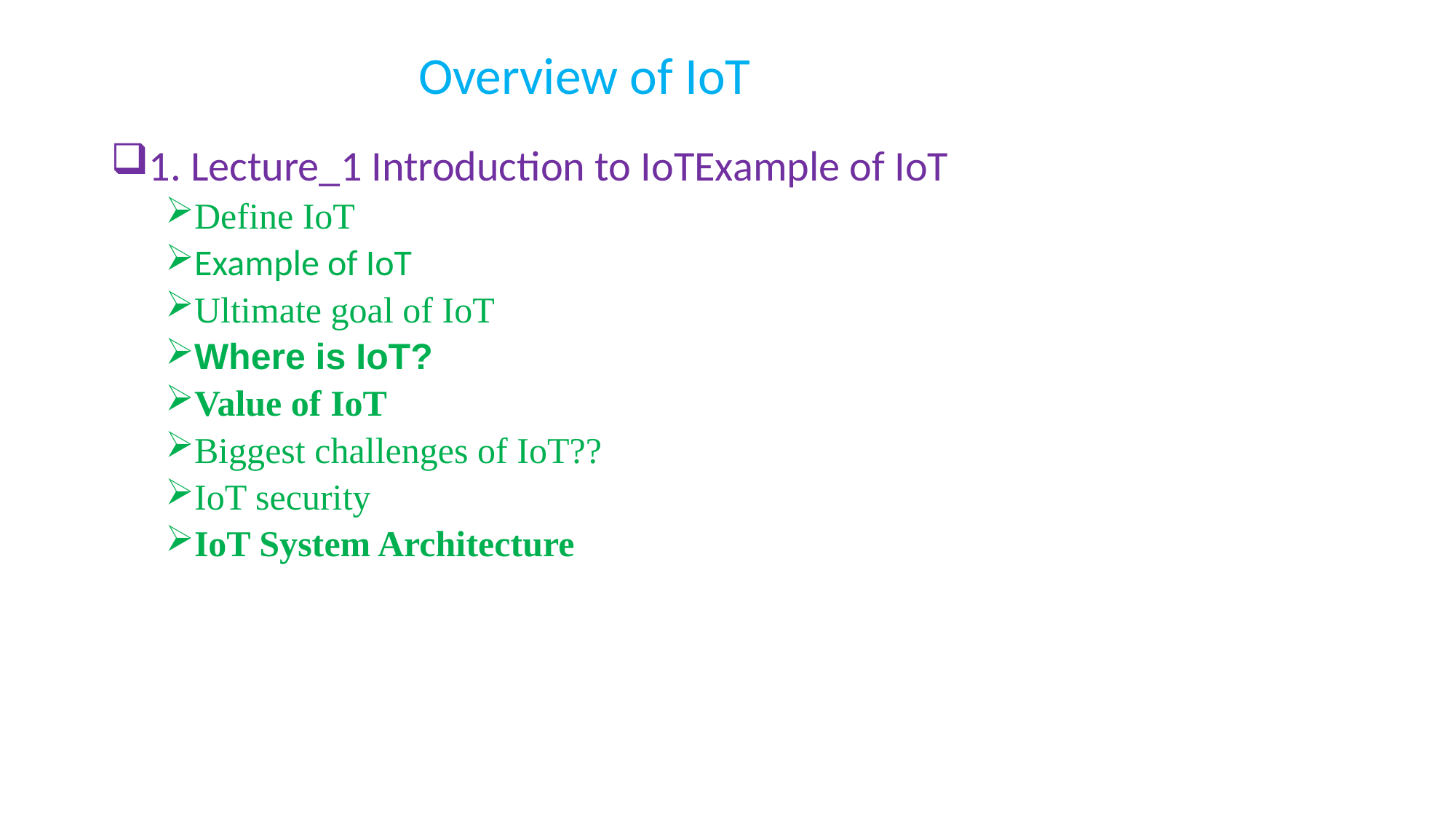

# Overview of IoT
1. Lecture_1 Introduction to IoTExample of IoT
Define IoT
Example of IoT
Ultimate goal of IoT
Where is IoT?
Value of IoT
Biggest challenges of IoT??
IoT security
IoT System Architecture